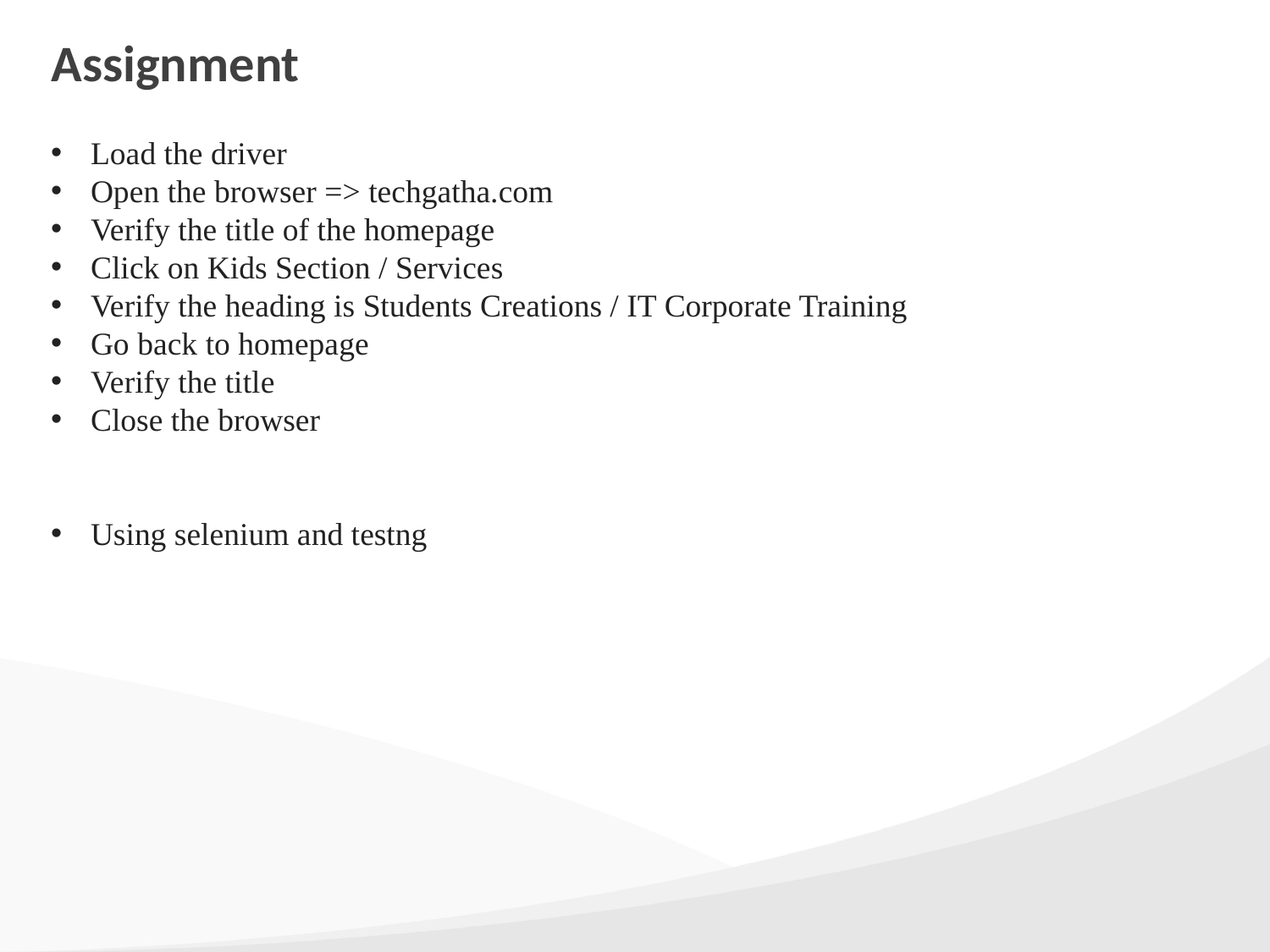

# Assignment
Load the driver
Open the browser => techgatha.com
Verify the title of the homepage
Click on Kids Section / Services
Verify the heading is Students Creations / IT Corporate Training
Go back to homepage
Verify the title
Close the browser

Using selenium and testng